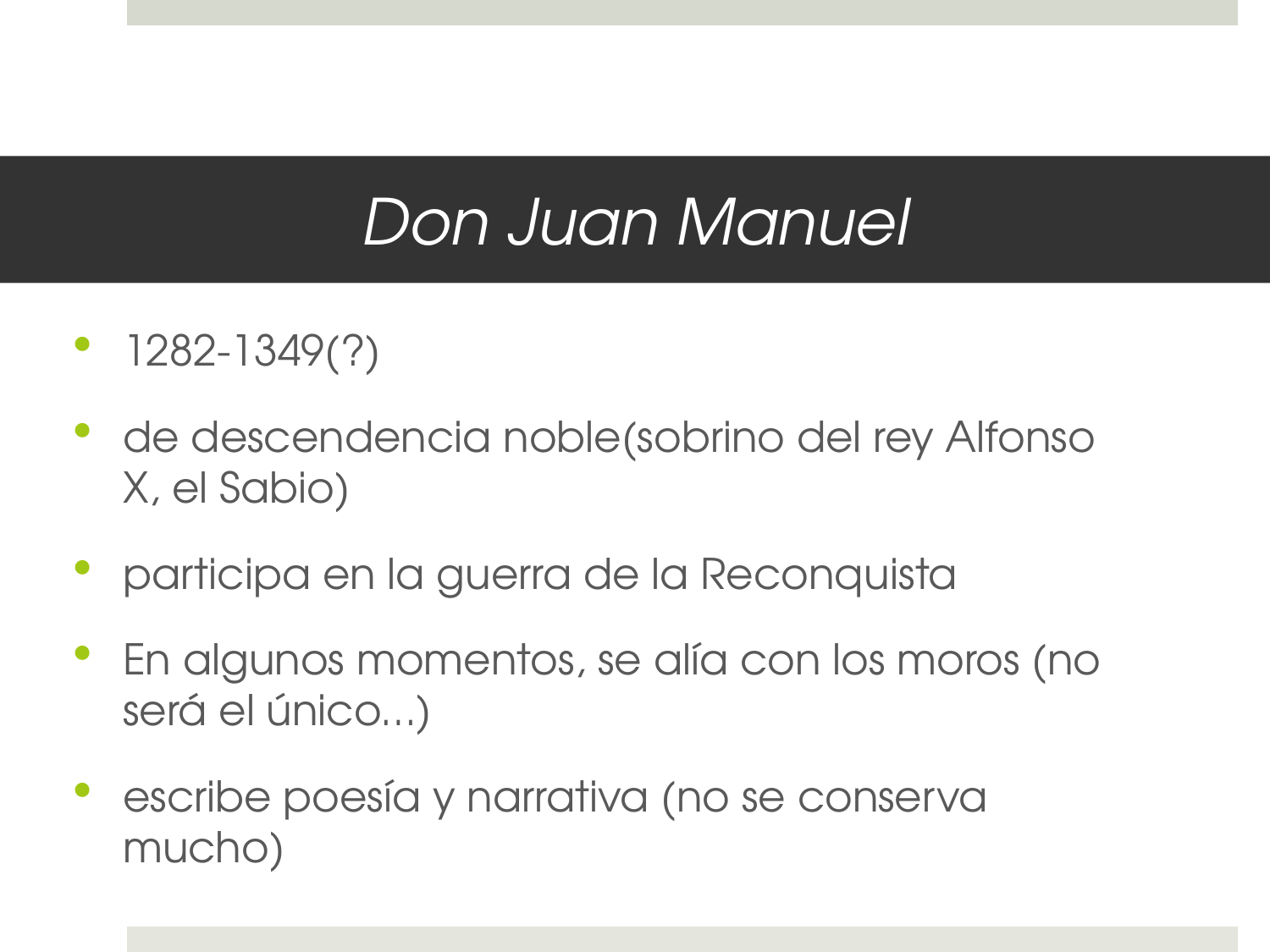

# Don Juan Manuel
1282-1349(?)
de descendencia noble(sobrino del rey Alfonso X, el Sabio)
participa en la guerra de la Reconquista
En algunos momentos, se alía con los moros (no será el único…)
escribe poesía y narrativa (no se conserva mucho)